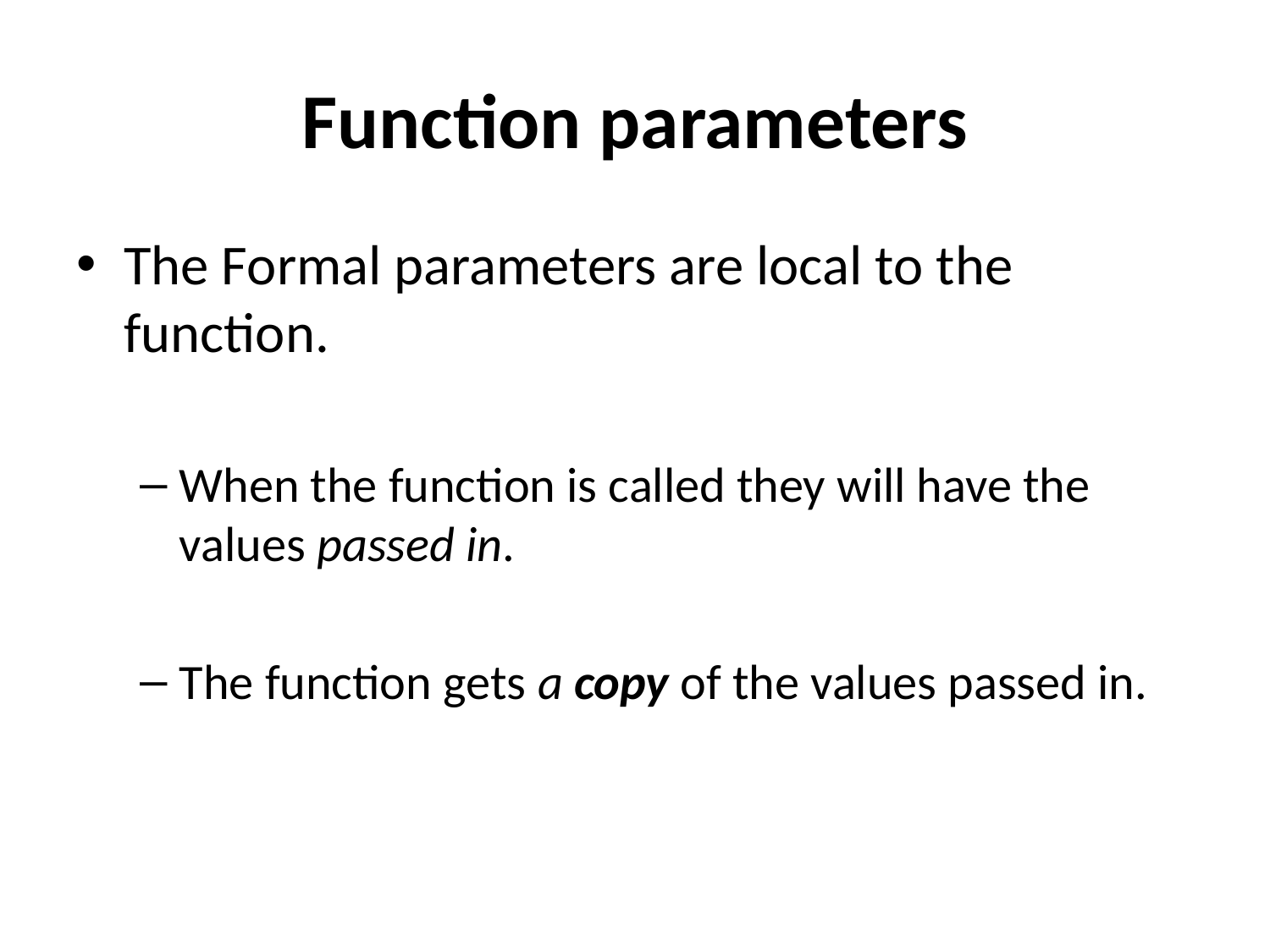

# Function parameters
The Formal parameters are local to the function.

When the function is called they will have the values passed in.

The function gets a copy of the values passed in.